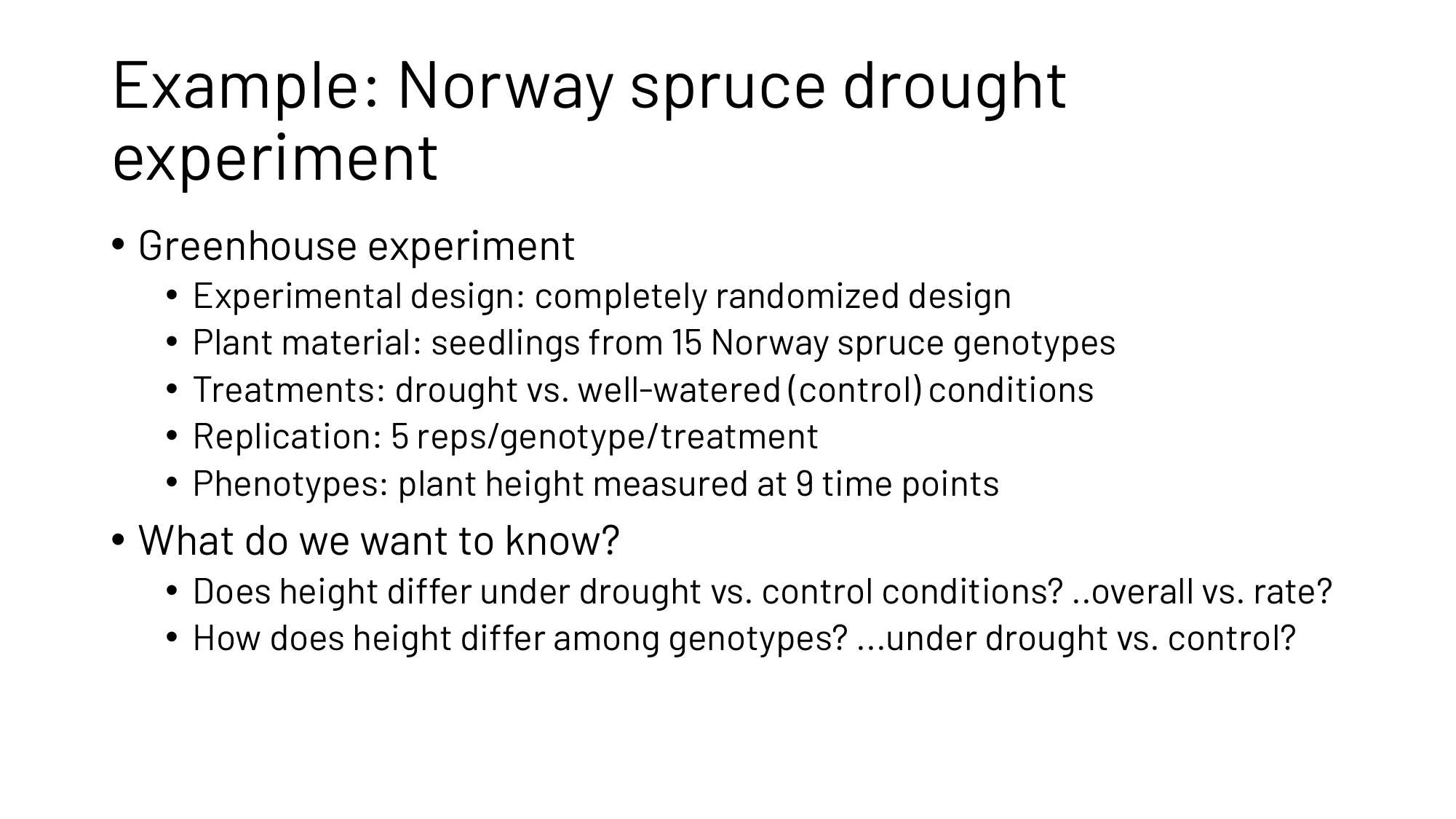

# Example: Norway spruce drought experiment
Greenhouse experiment
Experimental design: completely randomized design
Plant material: seedlings from 15 Norway spruce genotypes
Treatments: drought vs. well-watered (control) conditions
Replication: 5 reps/genotype/treatment
Phenotypes: plant height measured at 9 time points
What do we want to know?
Does height differ under drought vs. control conditions? ..overall vs. rate?
How does height differ among genotypes? ...under drought vs. control?